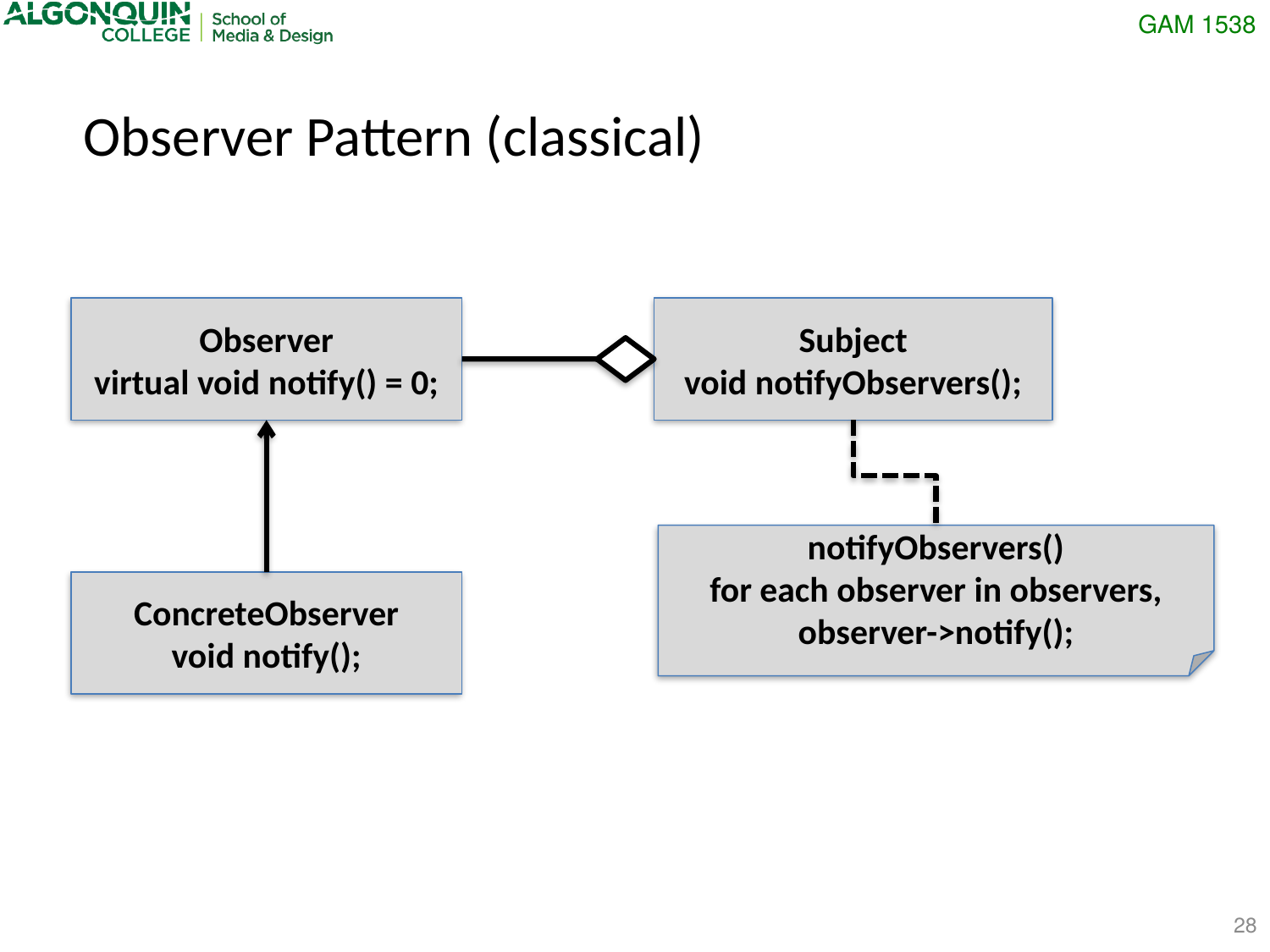

Observer Pattern (classical)
Observer
virtual void notify() = 0;
Subject
void notifyObservers();

notifyObservers()
for each observer in observers,
observer->notify();
ConcreteObserver
void notify();
28